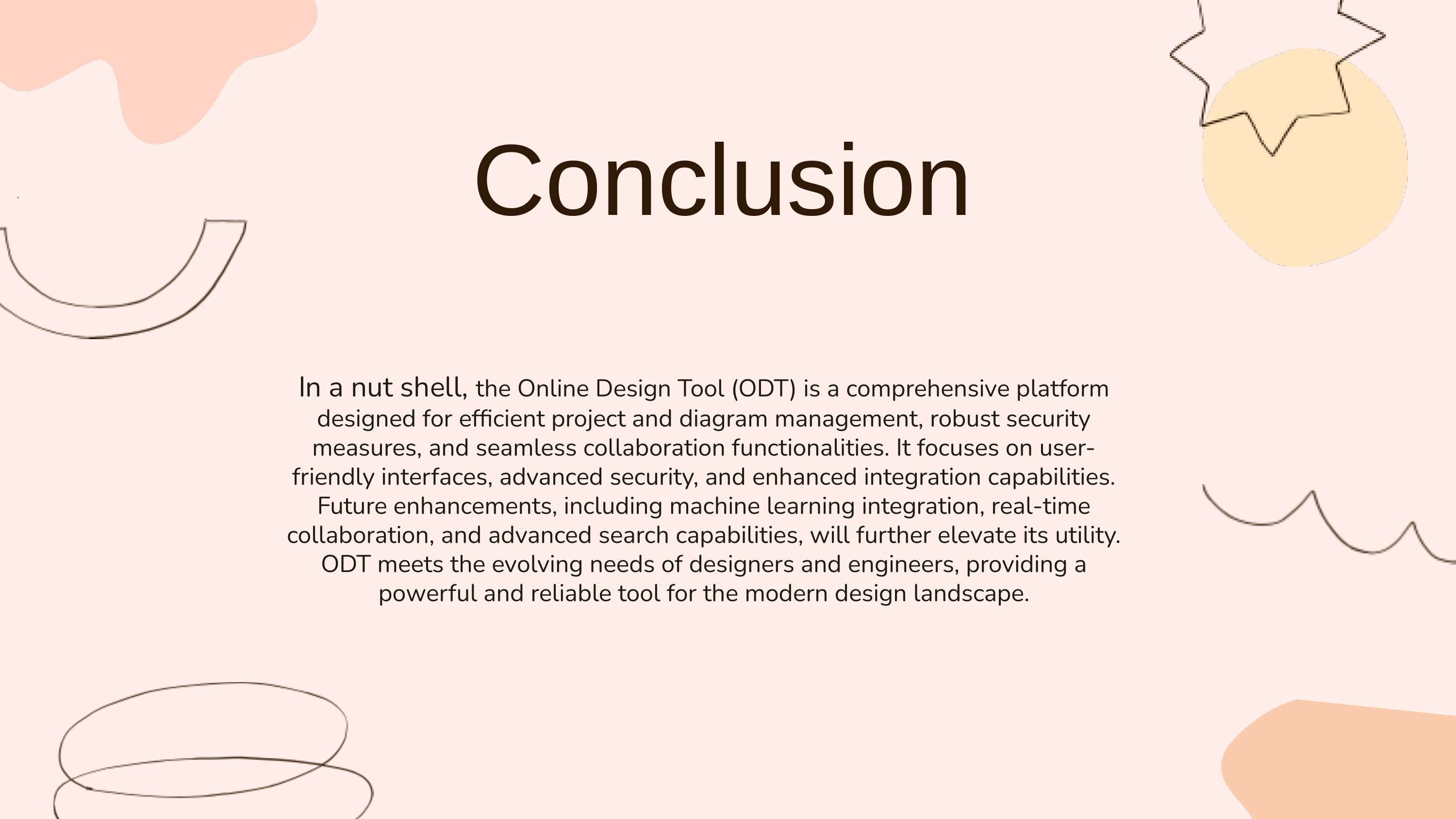

Conclusion

In a nut shell, the Online Design Tool (ODT) is a comprehensive platform designed for efficient project and diagram management, robust security measures, and seamless collaboration functionalities. It focuses on user-friendly interfaces, advanced security, and enhanced integration capabilities. Future enhancements, including machine learning integration, real-time collaboration, and advanced search capabilities, will further elevate its utility. ODT meets the evolving needs of designers and engineers, providing a powerful and reliable tool for the modern design landscape.